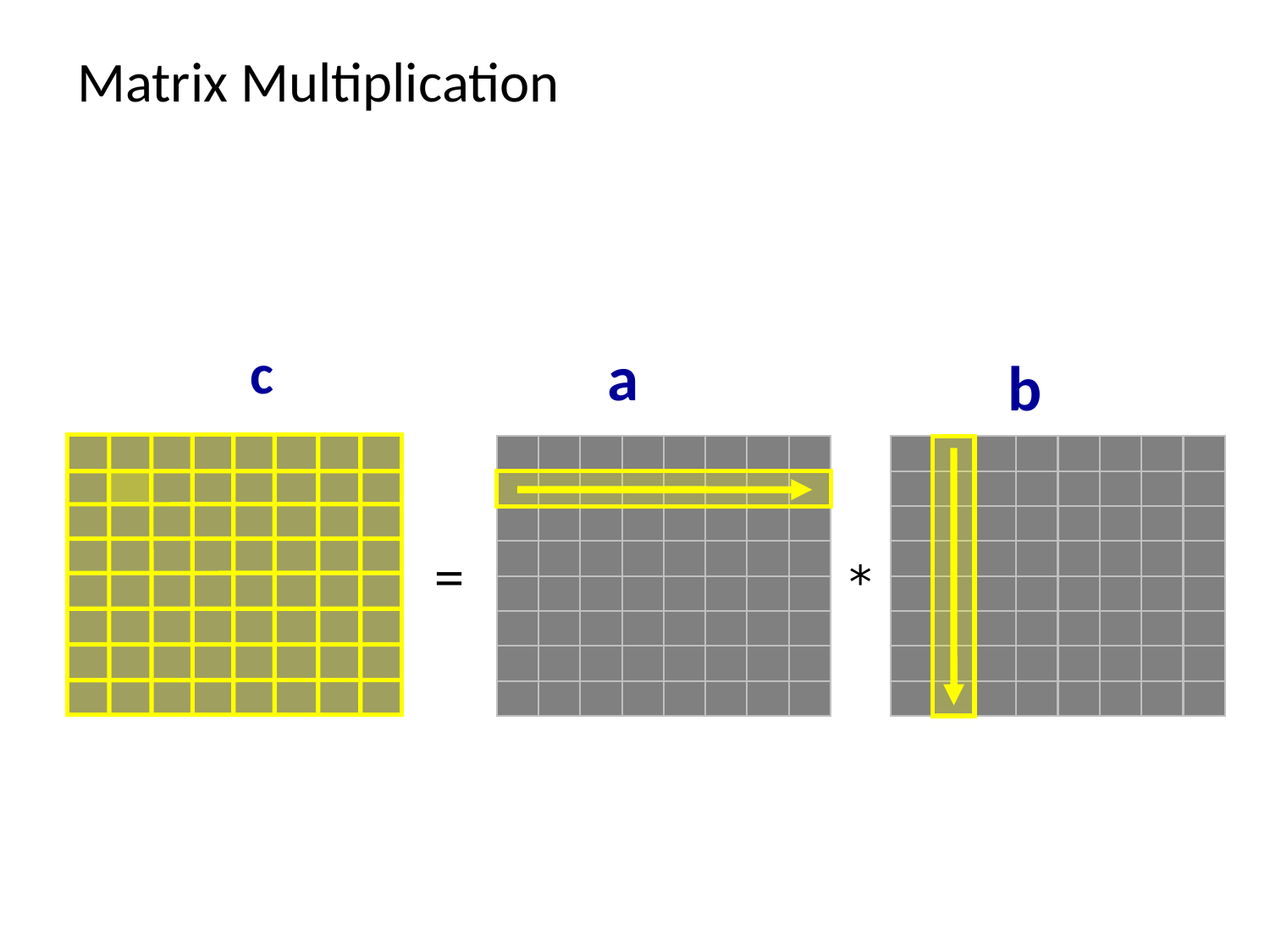

# Matrix Multiplication
 c
a
b

=
*